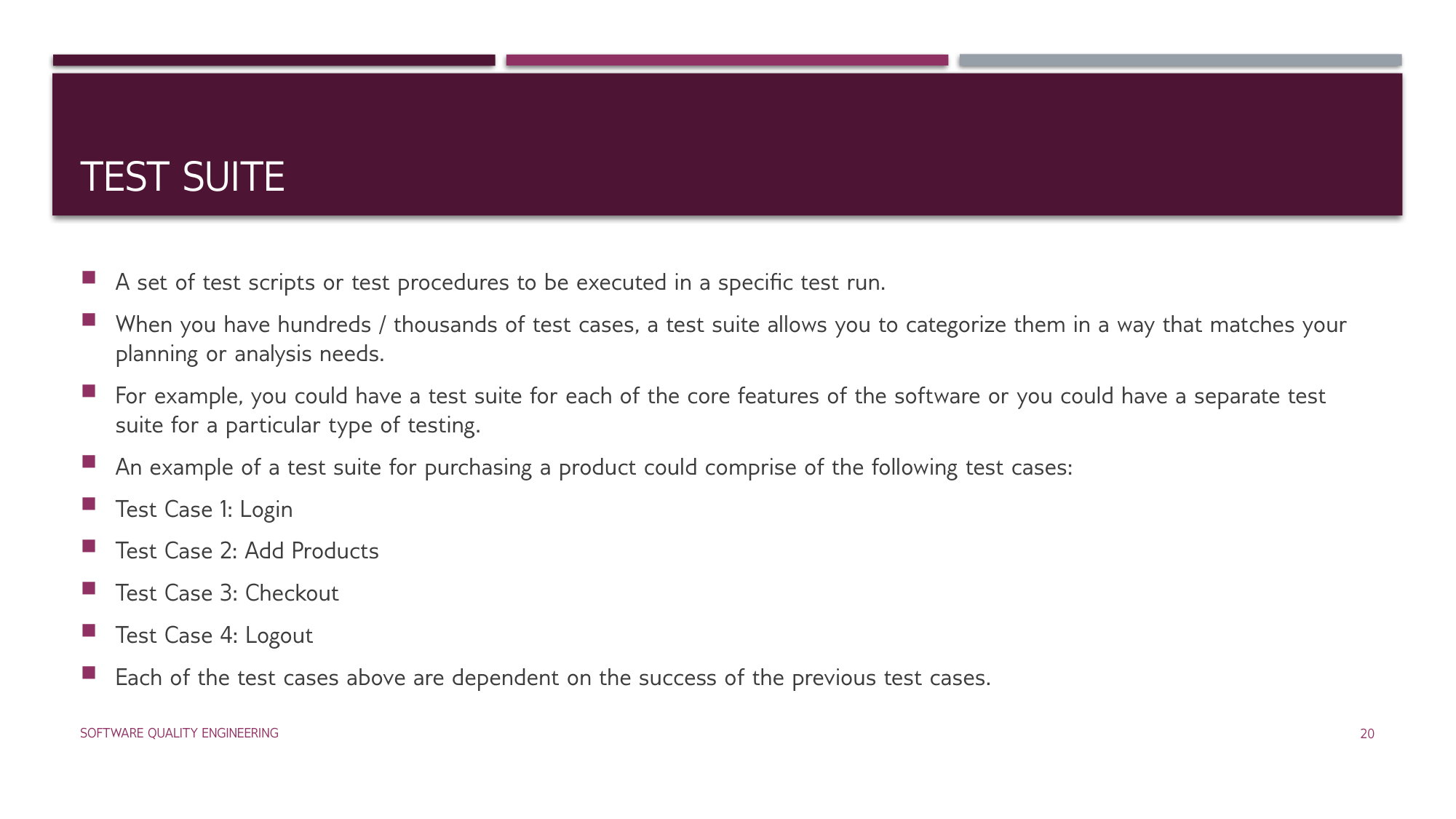

# Test suite
A set of test scripts or test procedures to be executed in a specific test run.
When you have hundreds / thousands of test cases, a test suite allows you to categorize them in a way that matches your planning or analysis needs.
For example, you could have a test suite for each of the core features of the software or you could have a separate test suite for a particular type of testing.
An example of a test suite for purchasing a product could comprise of the following test cases:
Test Case 1: Login
Test Case 2: Add Products
Test Case 3: Checkout
Test Case 4: Logout
Each of the test cases above are dependent on the success of the previous test cases.

Software Quality Engineering
20